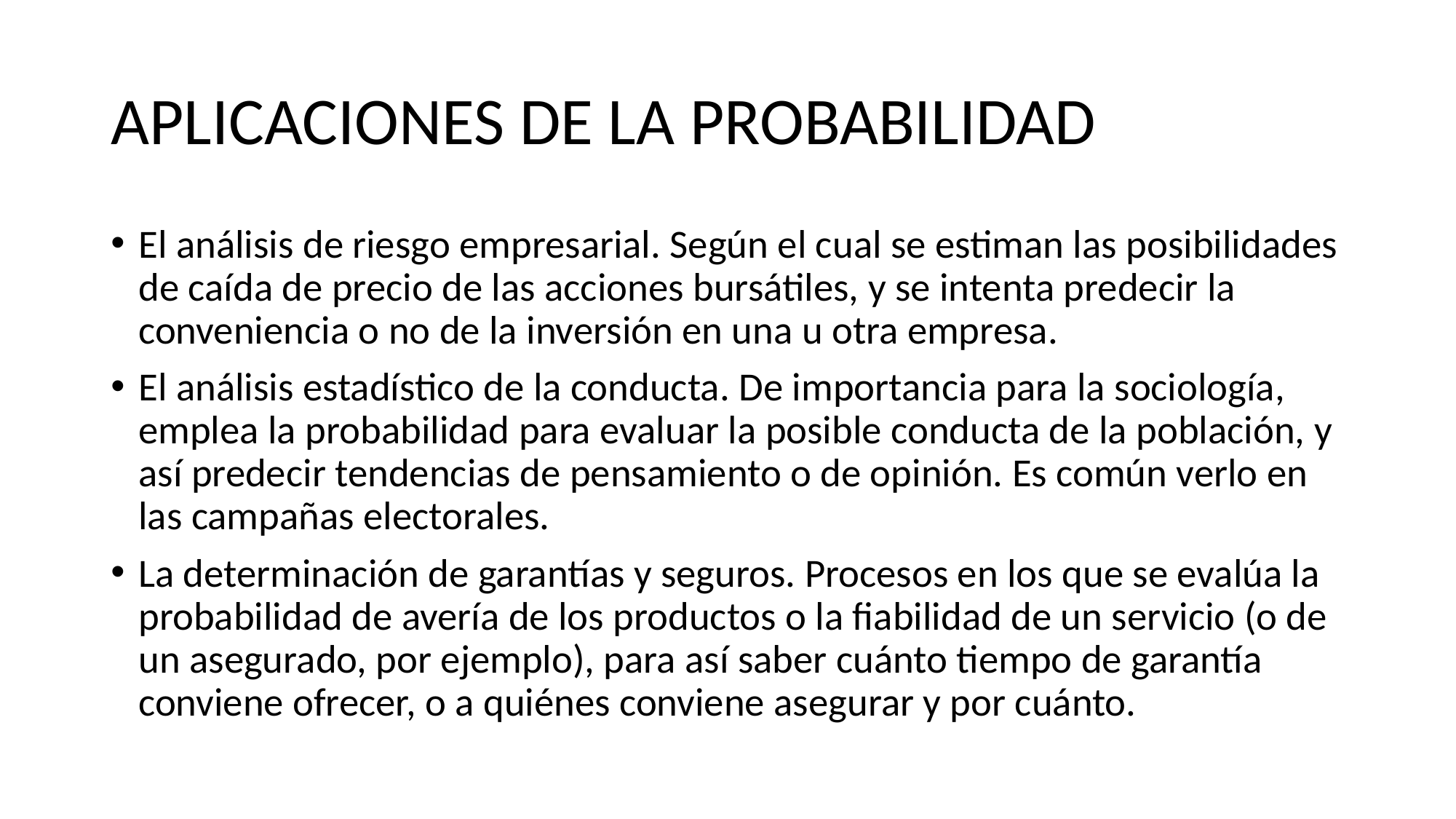

# APLICACIONES DE LA PROBABILIDAD
El análisis de riesgo empresarial. Según el cual se estiman las posibilidades de caída de precio de las acciones bursátiles, y se intenta predecir la conveniencia o no de la inversión en una u otra empresa.
El análisis estadístico de la conducta. De importancia para la sociología, emplea la probabilidad para evaluar la posible conducta de la población, y así predecir tendencias de pensamiento o de opinión. Es común verlo en las campañas electorales.
La determinación de garantías y seguros. Procesos en los que se evalúa la probabilidad de avería de los productos o la fiabilidad de un servicio (o de un asegurado, por ejemplo), para así saber cuánto tiempo de garantía conviene ofrecer, o a quiénes conviene asegurar y por cuánto.